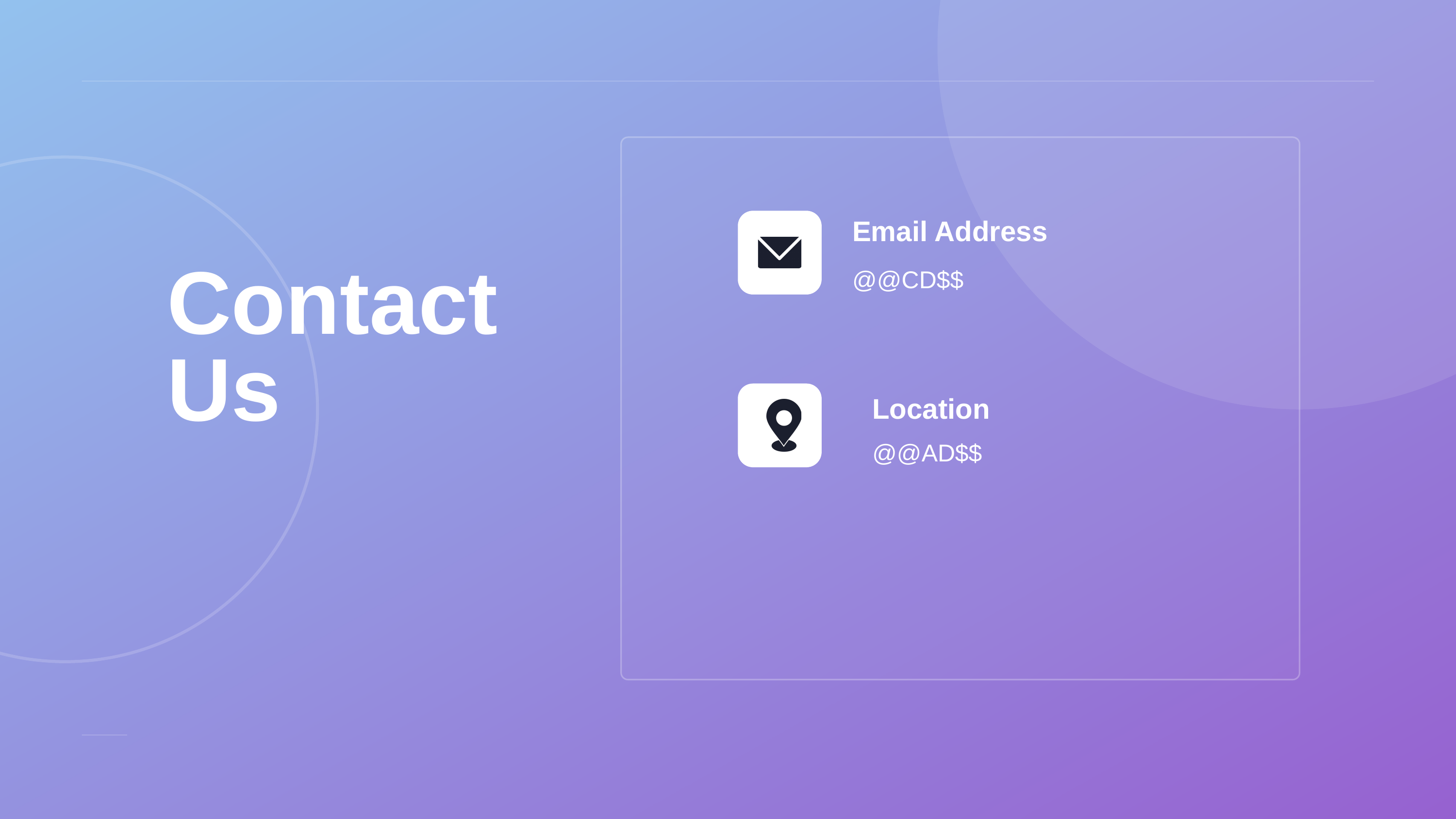

Email Address

@@CD$$

Contact Us

Location

@@AD$$